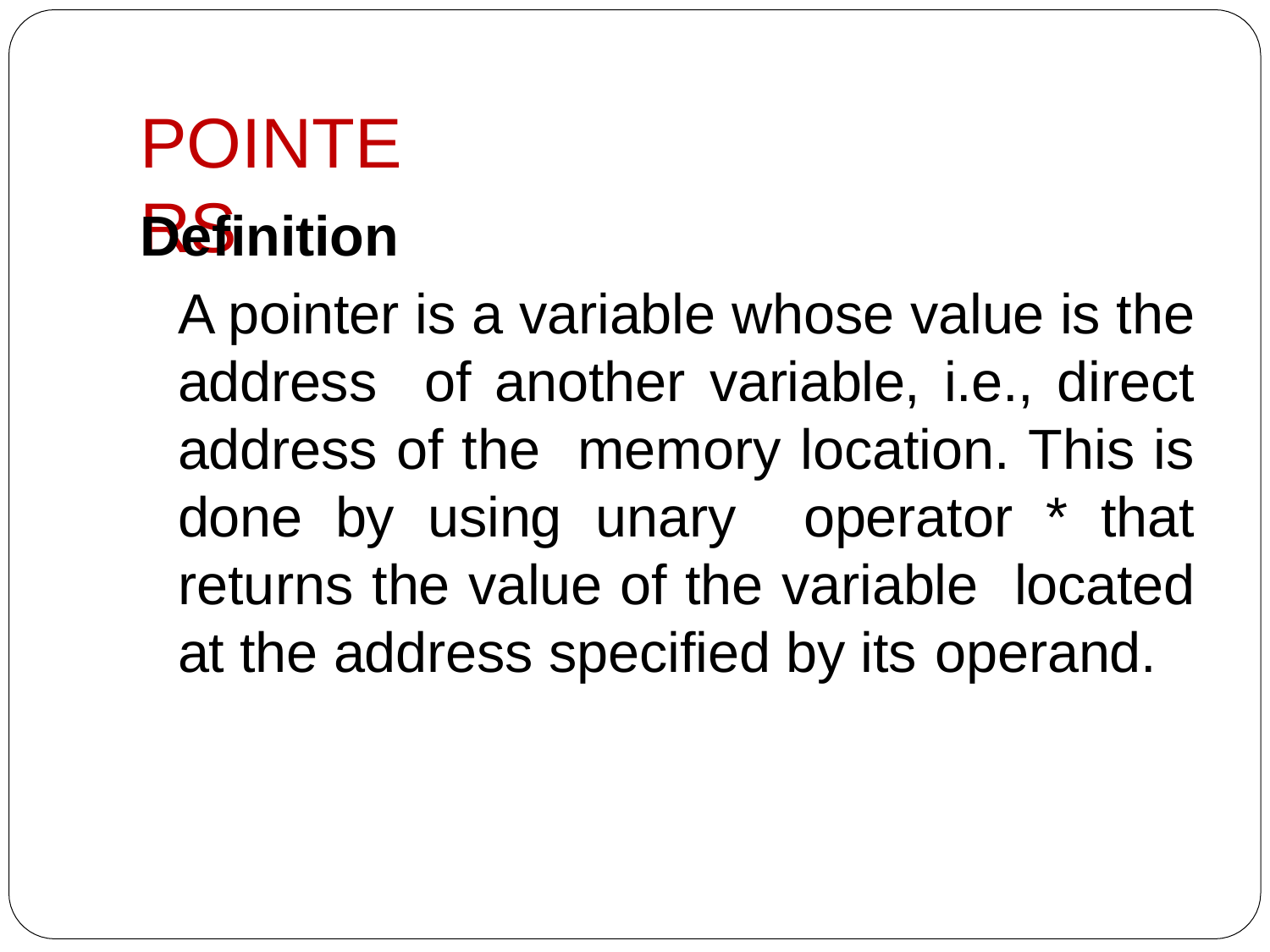

# POINTERS
Definition
A pointer is a variable whose value is the address  of another variable, i.e., direct address of the  memory location. This is done by using unary  operator * that returns the value of the variable  located at the address specified by its operand.